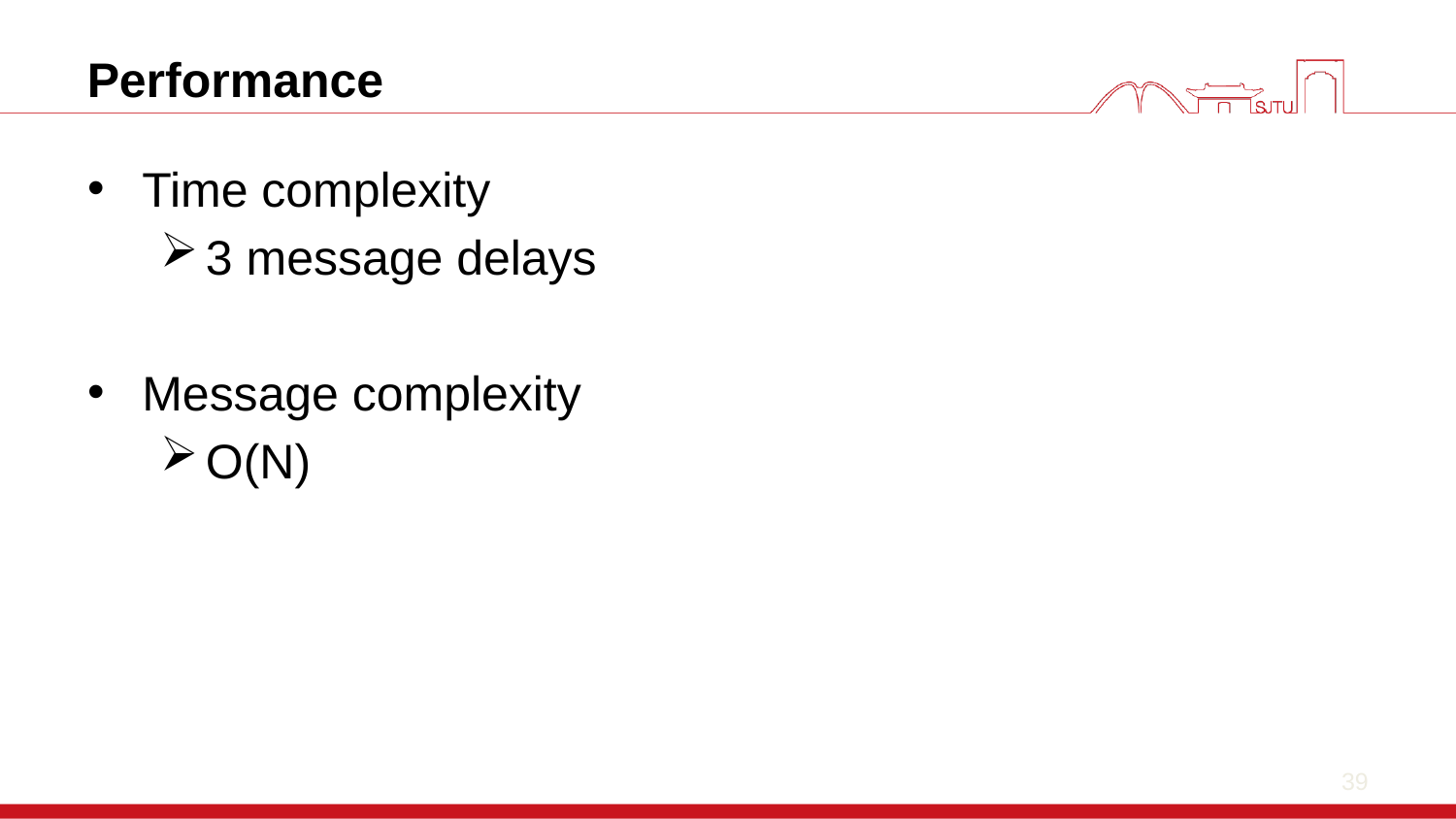

39
# Performance
Time complexity
3 message delays

Message complexity
O(N)